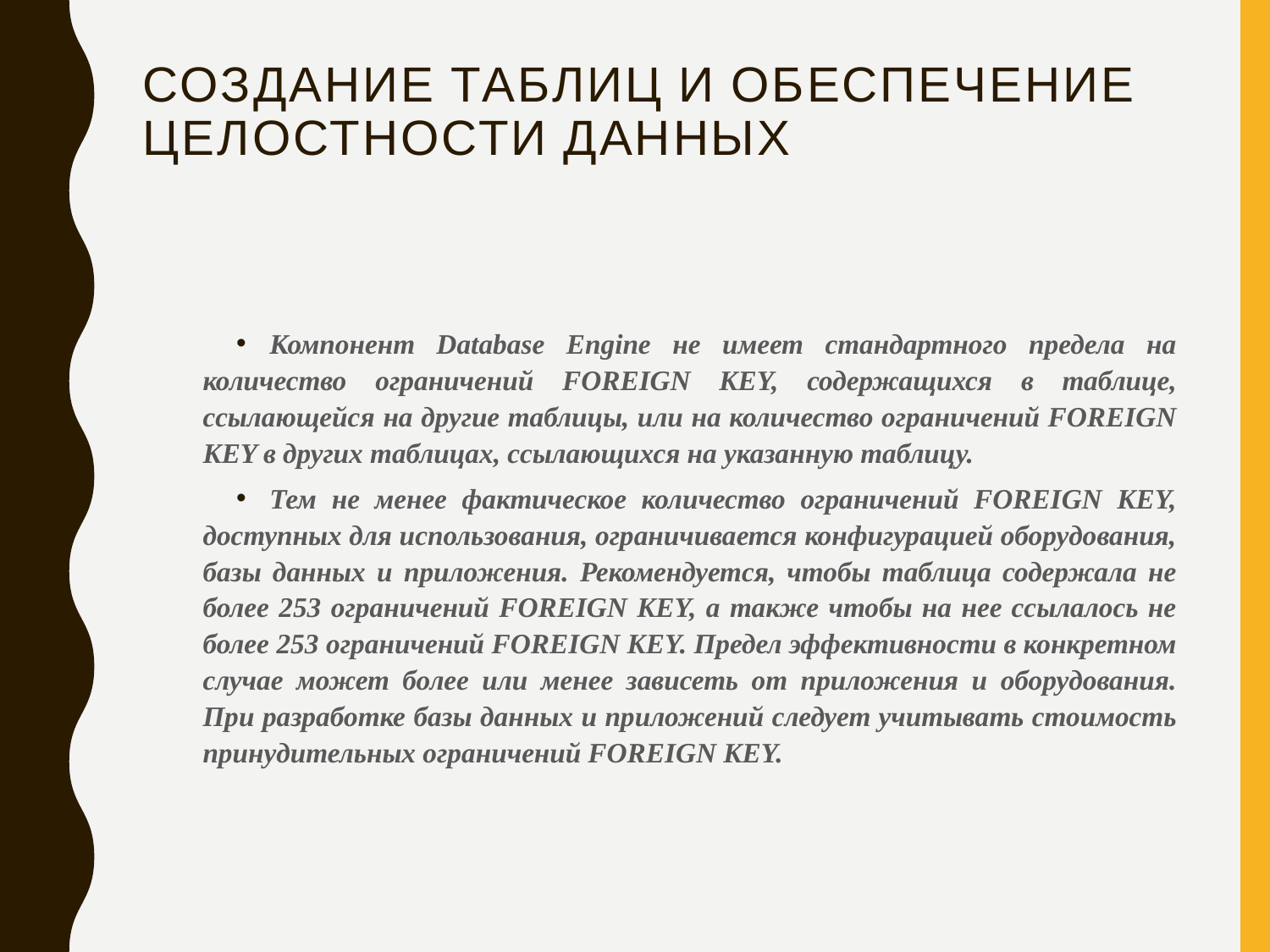

# Создание таблиц и обеспечение целостности данных
Компонент Database Engine не имеет стандартного предела на количество ограничений FOREIGN KEY, содержащихся в таблице, ссылающейся на другие таблицы, или на количество ограничений FOREIGN KEY в других таблицах, ссылающихся на указанную таблицу.
Тем не менее фактическое количество ограничений FOREIGN KEY, доступных для использования, ограничивается конфигурацией оборудования, базы данных и приложения. Рекомендуется, чтобы таблица содержала не более 253 ограничений FOREIGN KEY, а также чтобы на нее ссылалось не более 253 ограничений FOREIGN KEY. Предел эффективности в конкретном случае может более или менее зависеть от приложения и оборудования. При разработке базы данных и приложений следует учитывать стоимость принудительных ограничений FOREIGN KEY.